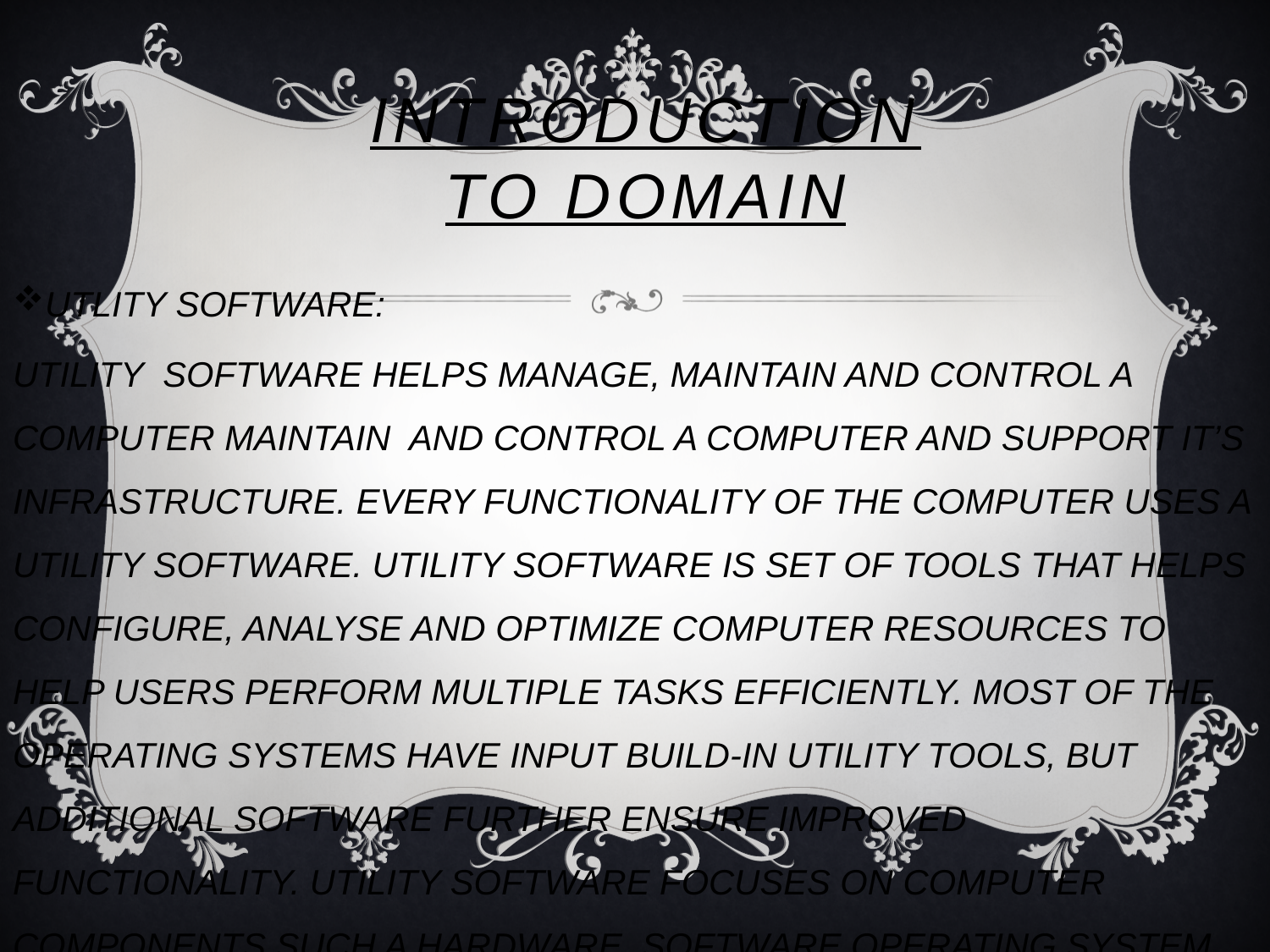

# INTRODUCTION TO DOMAIN
UTLITY SOFTWARE:
UTILITY  SOFTWARE HELPS MANAGE, MAINTAIN AND CONTROL A COMPUTER MAINTAIN  AND CONTROL A COMPUTER AND SUPPORT IT’S INFRASTRUCTURE. EVERY FUNCTIONALITY OF THE COMPUTER USES A UTILITY SOFTWARE. UTILITY SOFTWARE IS SET OF TOOLS THAT HELPS CONFIGURE, ANALYSE AND OPTIMIZE COMPUTER RESOURCES TO HELP USERS PERFORM MULTIPLE TASKS EFFICIENTLY. MOST OF THE OPERATING SYSTEMS HAVE INPUT BUILD-IN UTILITY TOOLS, BUT ADDITIONAL SOFTWARE FURTHER ENSURE IMPROVED FUNCTIONALITY. UTILITY SOFTWARE FOCUSES ON COMPUTER COMPONENTS SUCH A HARDWARE, SOFTWARE OPERATING SYSTEM, NETWORK CONFIGURATION AND STORAGE PARTS.
EXAMPLE:DATA GENERATORS, HEXEDITORS, HTML CHECKERS AND MERGE PROGRAMS